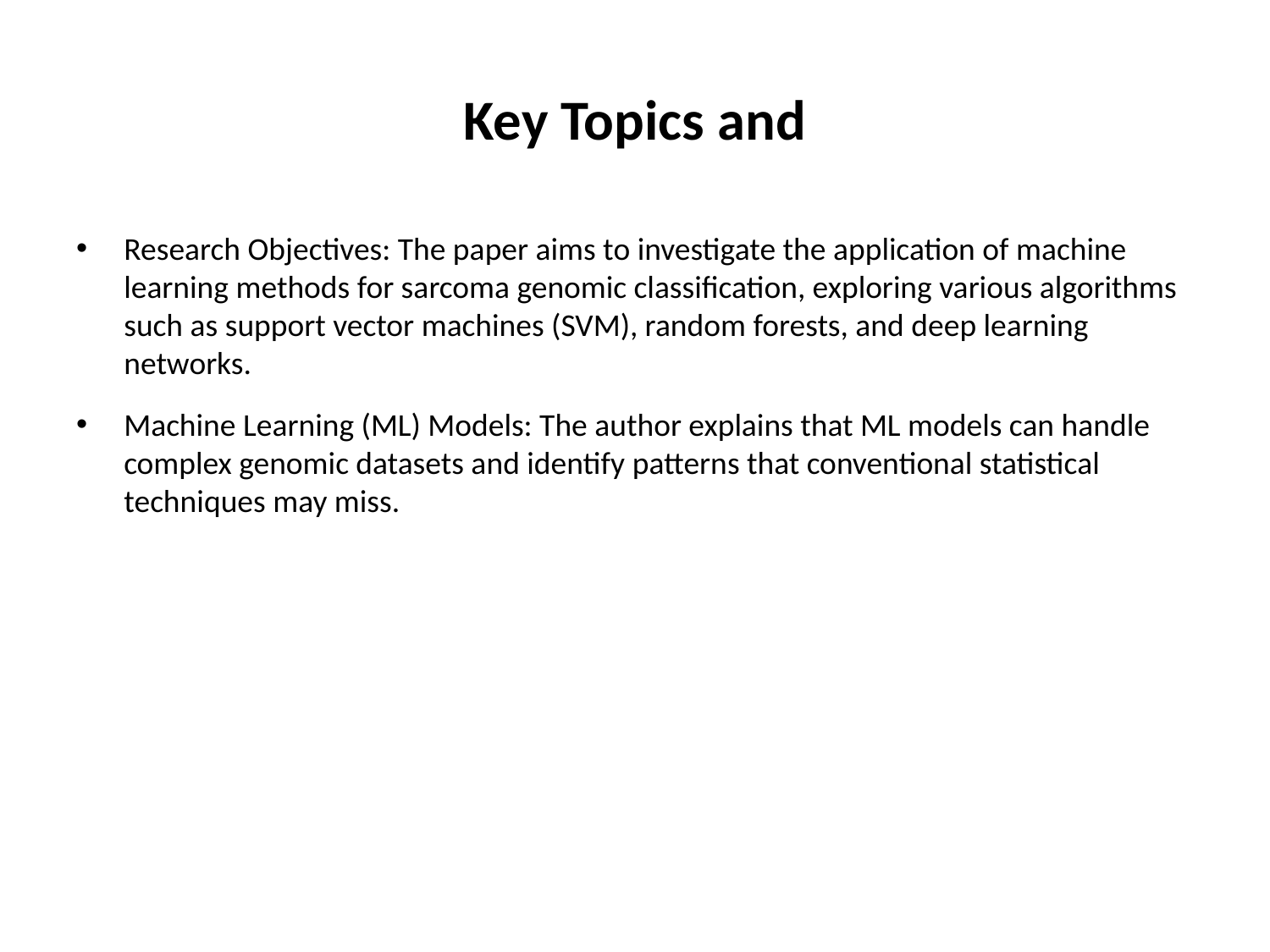

# Key Topics and
Research Objectives: The paper aims to investigate the application of machine learning methods for sarcoma genomic classification, exploring various algorithms such as support vector machines (SVM), random forests, and deep learning networks.
Machine Learning (ML) Models: The author explains that ML models can handle complex genomic datasets and identify patterns that conventional statistical techniques may miss.